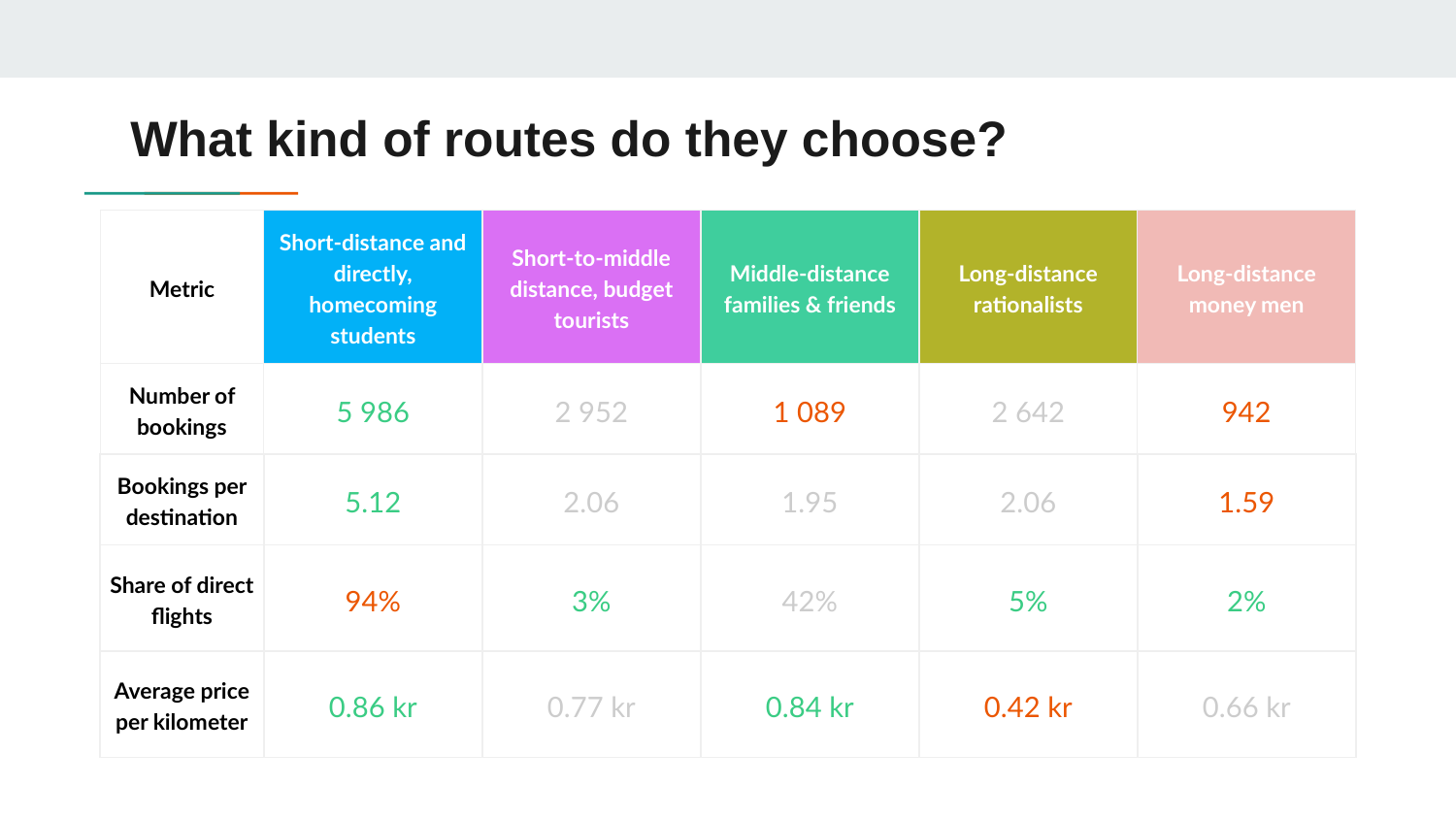

# What kind of routes do they choose?
| Metric | Short-distance and directly, homecoming students | Short-to-middle distance, budget tourists | Middle-distance families & friends | Long-distance rationalists | Long-distance money men |
| --- | --- | --- | --- | --- | --- |
| Number of bookings | 5 986 | 2 952 | 1 089 | 2 642 | 942 |
| Bookings per destination | 5.12 | 2.06 | 1.95 | 2.06 | 1.59 |
| Share of direct flights | 94% | 3% | 42% | 5% | 2% |
| Average price per kilometer | 0.86 kr | 0.77 kr | 0.84 kr | 0.42 kr | 0.66 kr |